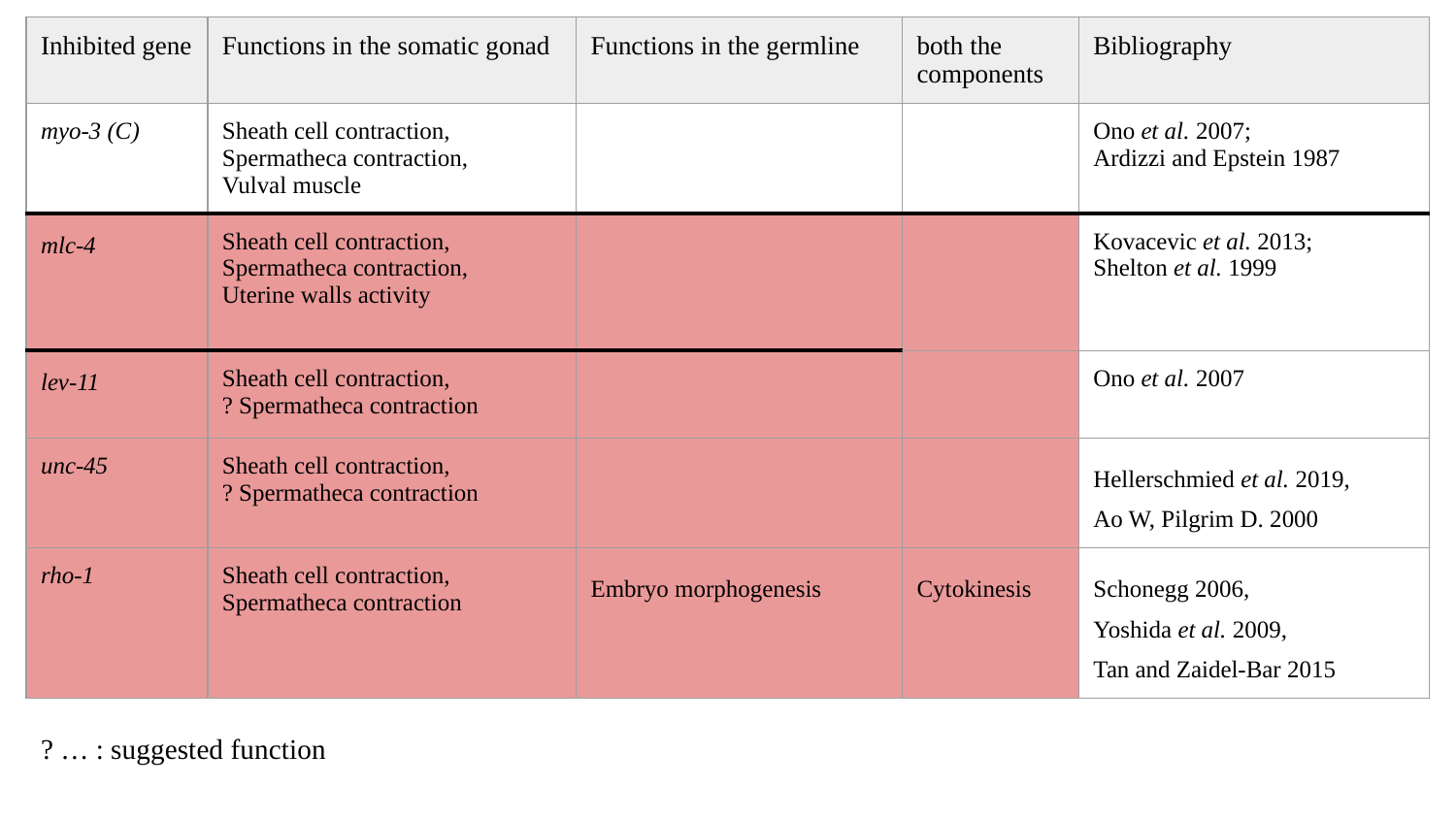

| Inhibited gene | Functions in the somatic gonad | Functions in the germline | both the components | Bibliography |
| --- | --- | --- | --- | --- |
| myo-3 (C) | Sheath cell contraction, Spermatheca contraction, Vulval muscle |  |  | Ono et al. 2007; Ardizzi and Epstein 1987 |
| mlc-4 | Sheath cell contraction, Spermatheca contraction, Uterine walls activity |  |  | Kovacevic et al. 2013; Shelton et al. 1999 |
| lev-11 | Sheath cell contraction, ? Spermatheca contraction |  |  | Ono et al. 2007 |
| unc-45 | Sheath cell contraction, ? Spermatheca contraction |  |  | Hellerschmied et al. 2019, Ao W, Pilgrim D. 2000 |
| rho-1 | Sheath cell contraction, Spermatheca contraction | Embryo morphogenesis | Cytokinesis | Schonegg 2006, Yoshida et al. 2009, Tan and Zaidel-Bar 2015 |
? … : suggested function